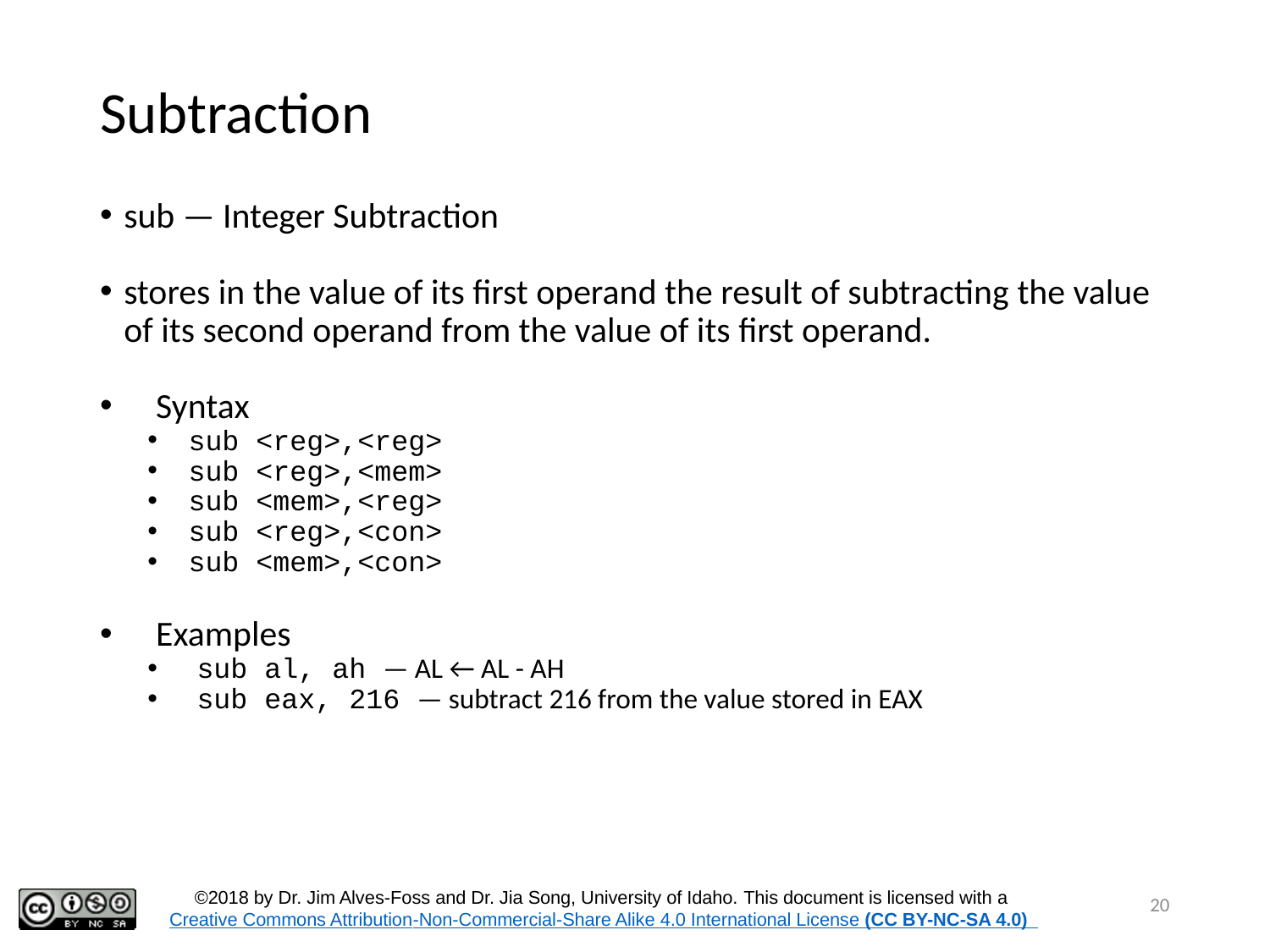

# Subtraction
sub — Integer Subtraction

stores in the value of its first operand the result of subtracting the value of its second operand from the value of its first operand.

    Syntax
 sub <reg>,<reg>
 sub <reg>,<mem>
 sub <mem>,<reg>
 sub <reg>,<con>
 sub <mem>,<con>

    Examples
    sub al, ah — AL ← AL - AH
    sub eax, 216 — subtract 216 from the value stored in EAX
20